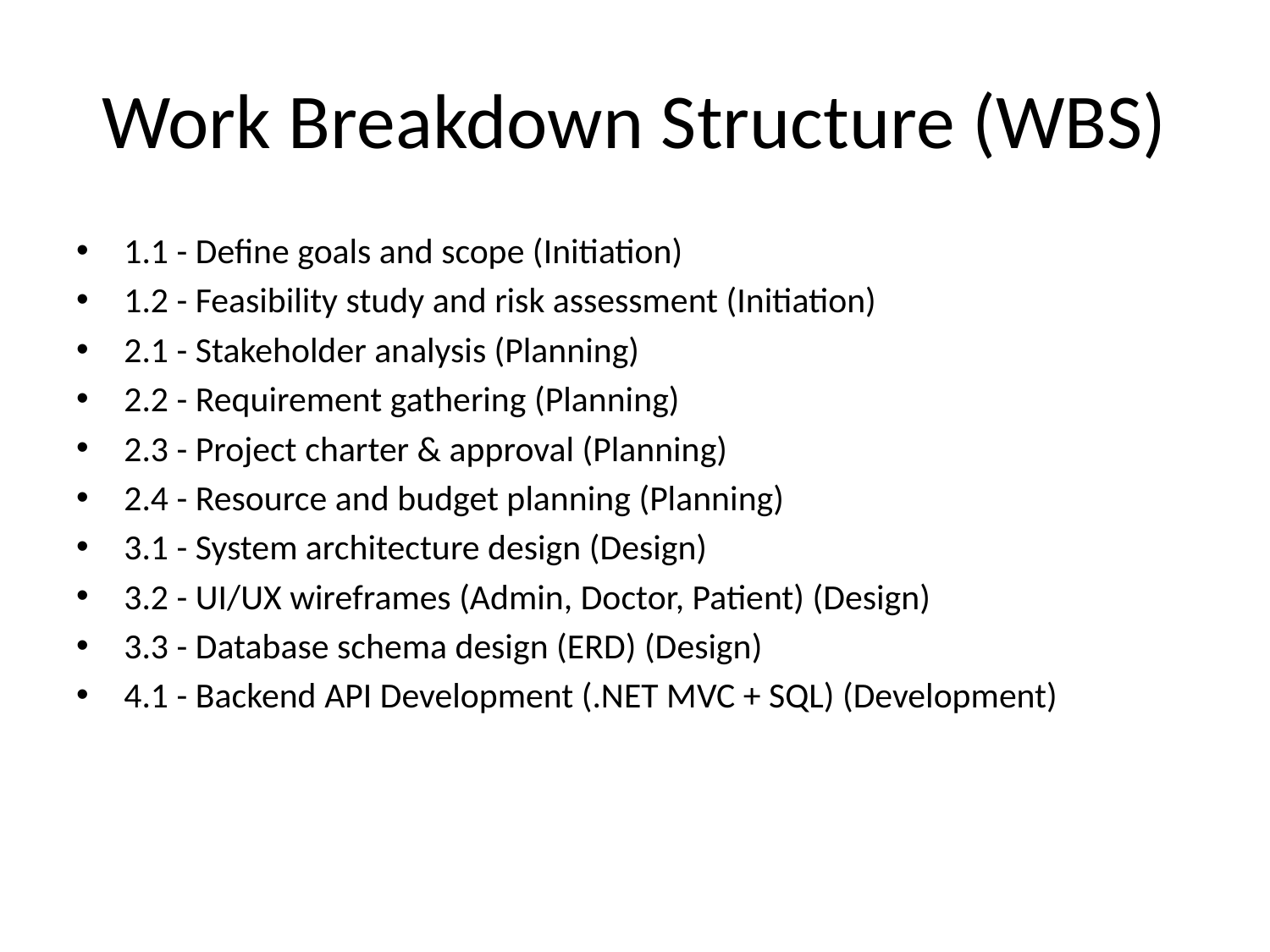

# Work Breakdown Structure (WBS)
1.1 - Define goals and scope (Initiation)
1.2 - Feasibility study and risk assessment (Initiation)
2.1 - Stakeholder analysis (Planning)
2.2 - Requirement gathering (Planning)
2.3 - Project charter & approval (Planning)
2.4 - Resource and budget planning (Planning)
3.1 - System architecture design (Design)
3.2 - UI/UX wireframes (Admin, Doctor, Patient) (Design)
3.3 - Database schema design (ERD) (Design)
4.1 - Backend API Development (.NET MVC + SQL) (Development)